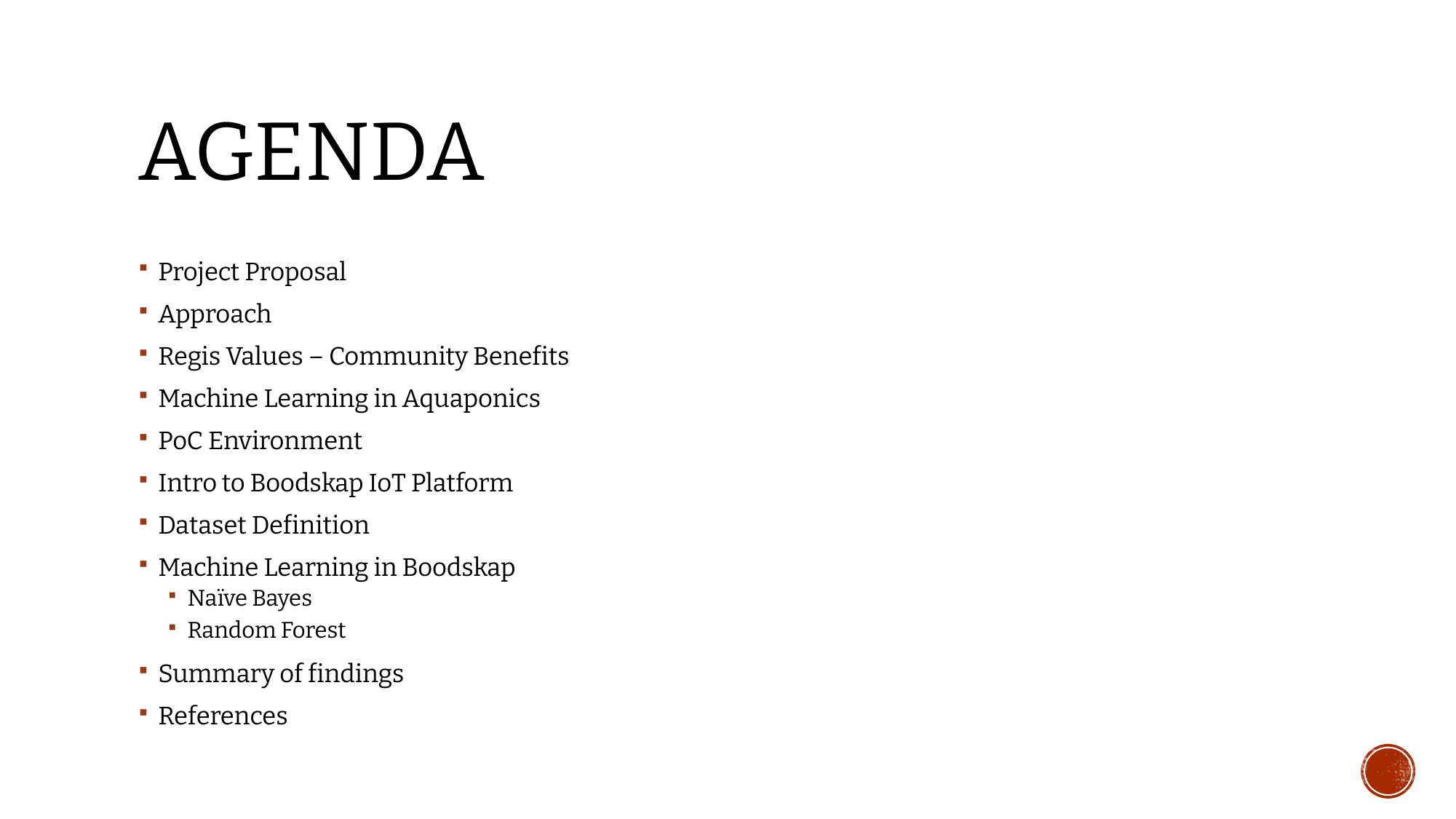

# Agenda
Project Proposal
Approach
Regis Values – Community Benefits
Machine Learning in Aquaponics
PoC Environment
Intro to Boodskap IoT Platform
Dataset Definition
Machine Learning in Boodskap
Naïve Bayes
Random Forest
Summary of findings
References